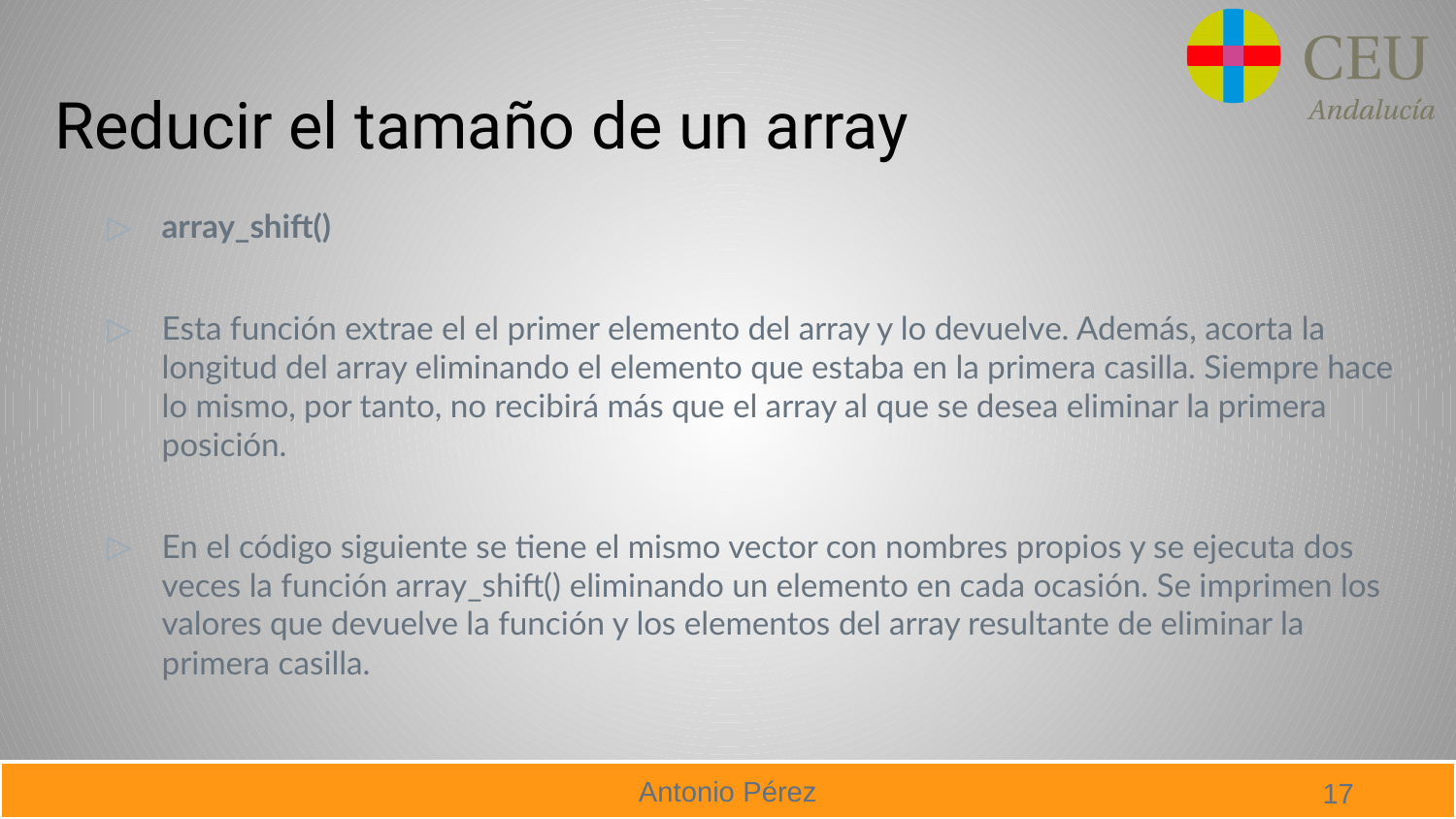

# Reducir el tamaño de un array
array_shift()

Esta función extrae el el primer elemento del array y lo devuelve. Además, acorta la longitud del array eliminando el elemento que estaba en la primera casilla. Siempre hace lo mismo, por tanto, no recibirá más que el array al que se desea eliminar la primera posición.

En el código siguiente se tiene el mismo vector con nombres propios y se ejecuta dos veces la función array_shift() eliminando un elemento en cada ocasión. Se imprimen los valores que devuelve la función y los elementos del array resultante de eliminar la primera casilla.
17